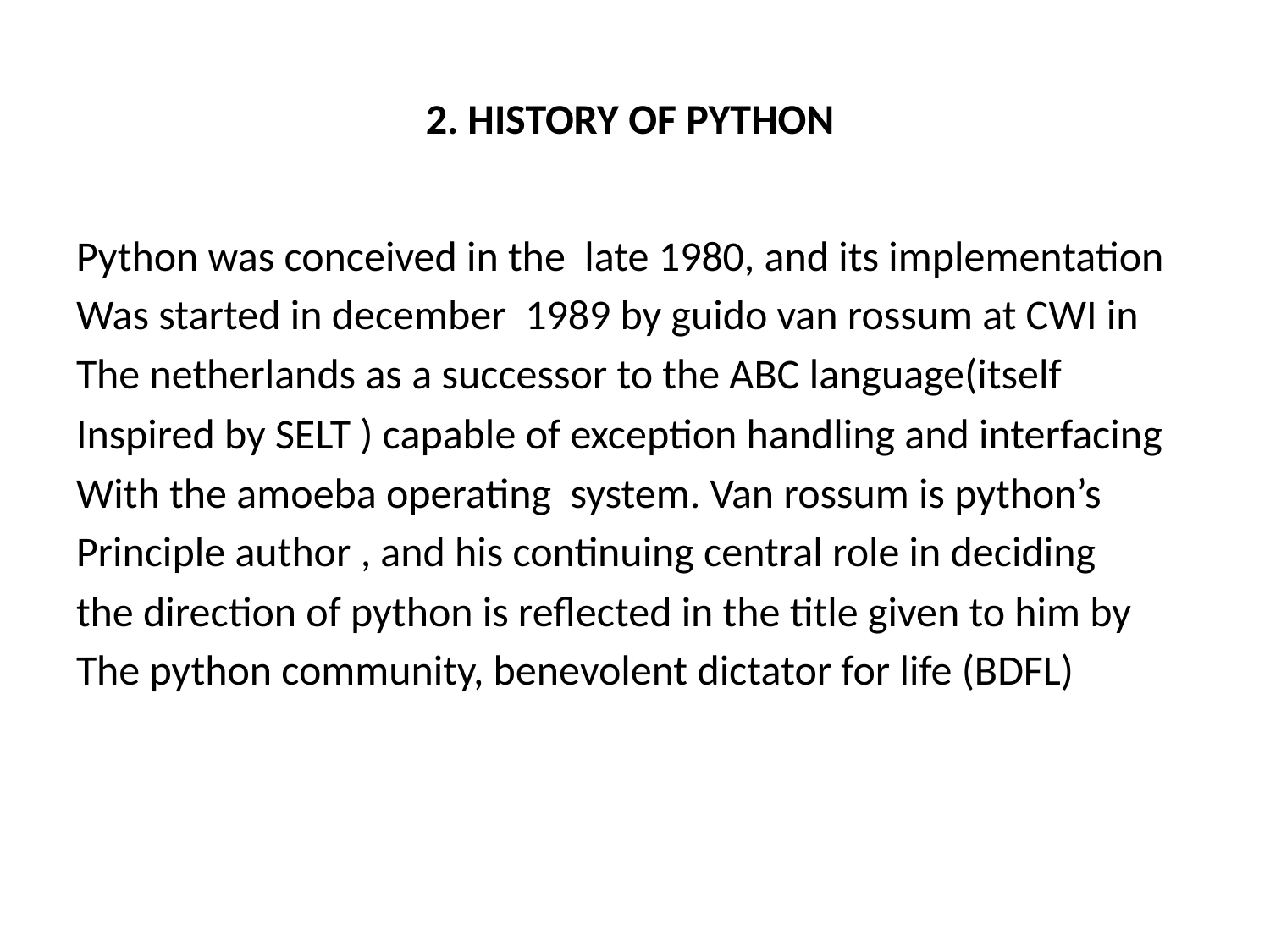

# 2. HISTORY OF PYTHON
Python was conceived in the  late 1980, and its implementation
Was started in december  1989 by guido van rossum at CWI in
The netherlands as a successor to the ABC language(itself
Inspired by SELT ) capable of exception handling and interfacing
With the amoeba operating  system. Van rossum is python’s
Principle author , and his continuing central role in deciding
the direction of python is reflected in the title given to him by
The python community, benevolent dictator for life (BDFL)